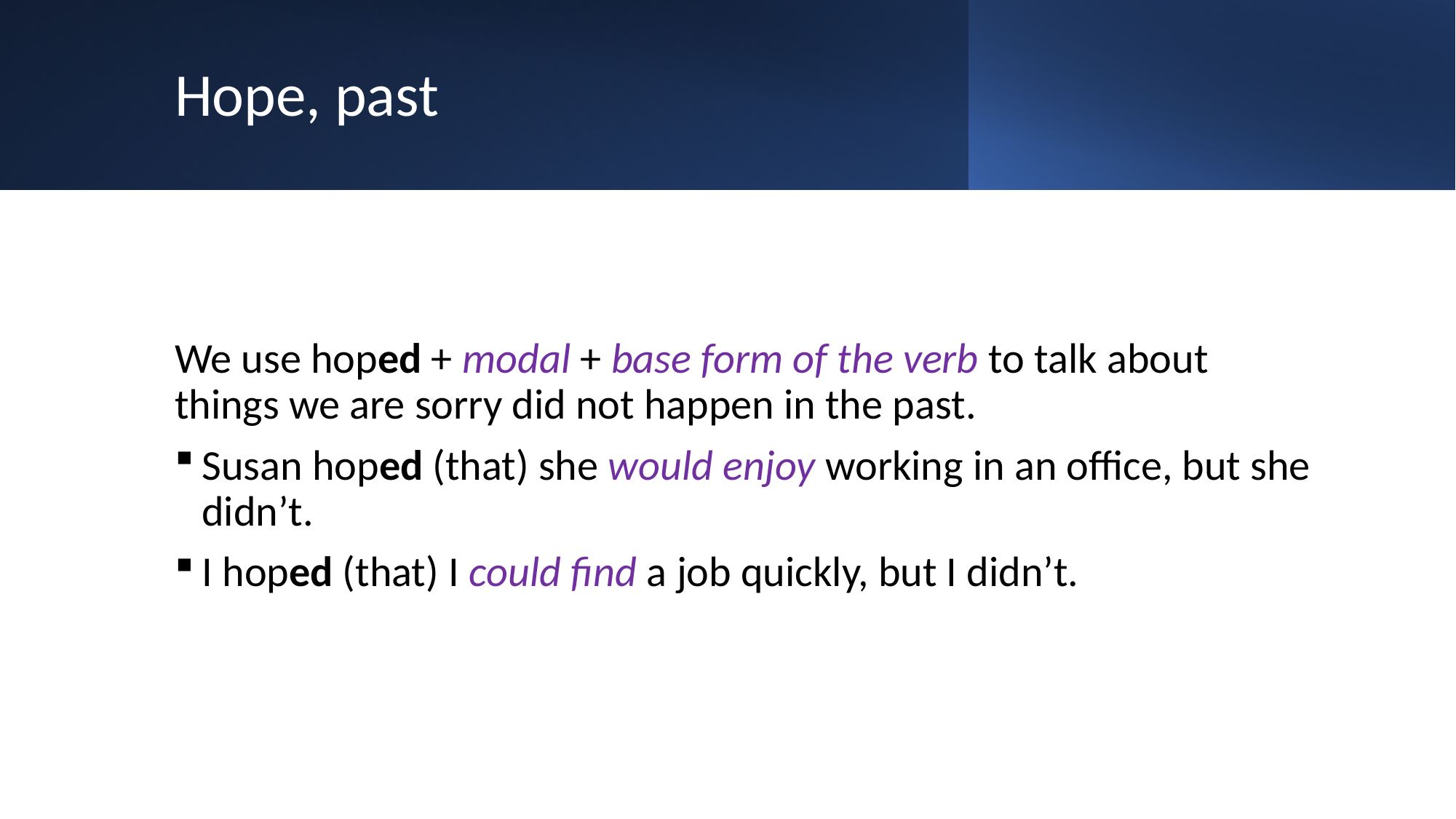

# Hope, past
We use hoped + modal + base form of the verb to talk about things we are sorry did not happen in the past.
Susan hoped (that) she would enjoy working in an office, but she didn’t.
I hoped (that) I could find a job quickly, but I didn’t.